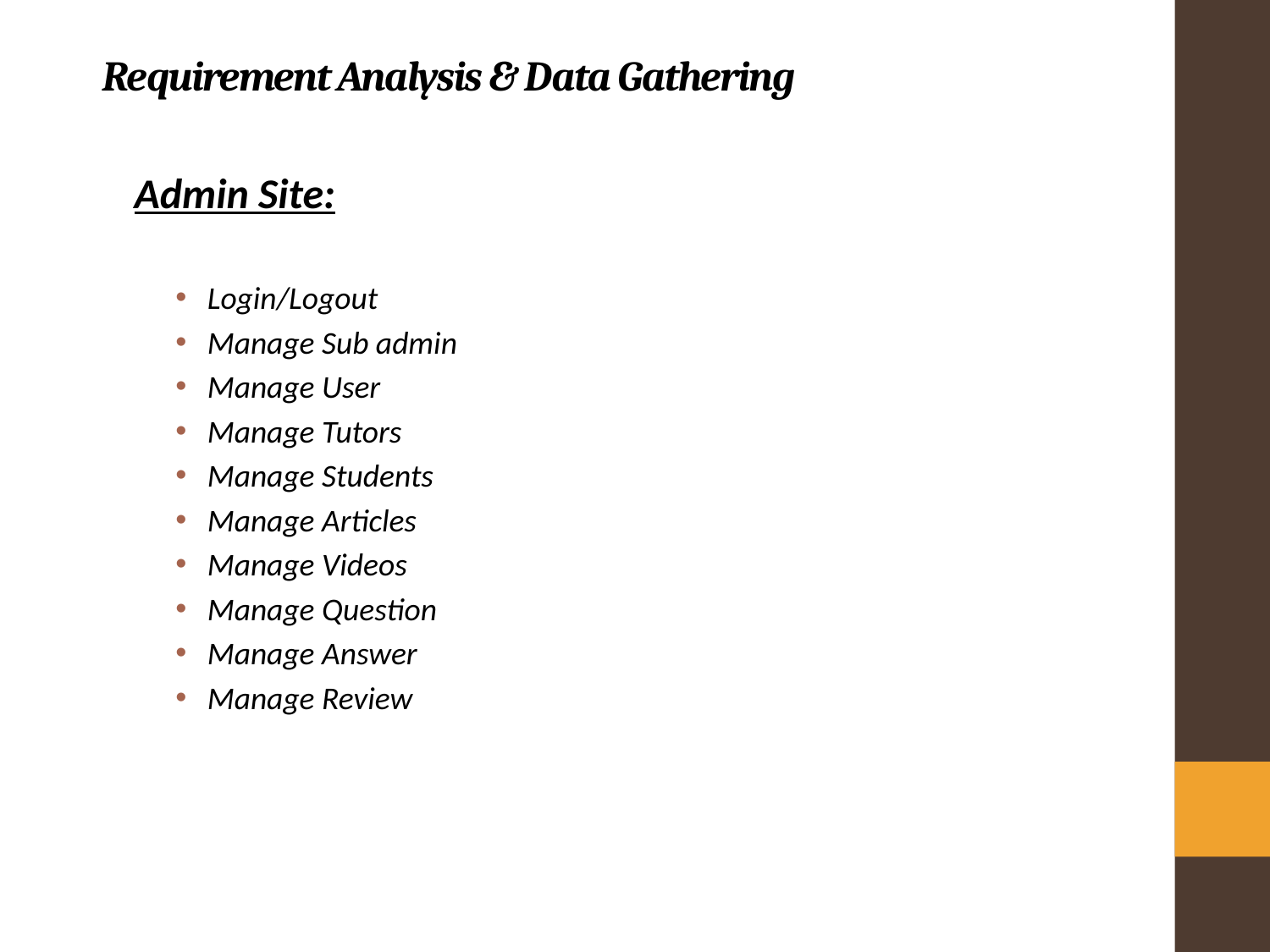

Requirement Analysis & Data Gathering
Admin Site:

Login/Logout
Manage Sub admin
Manage User
Manage Tutors
Manage Students
Manage Articles
Manage Videos
Manage Question
Manage Answer
Manage Review